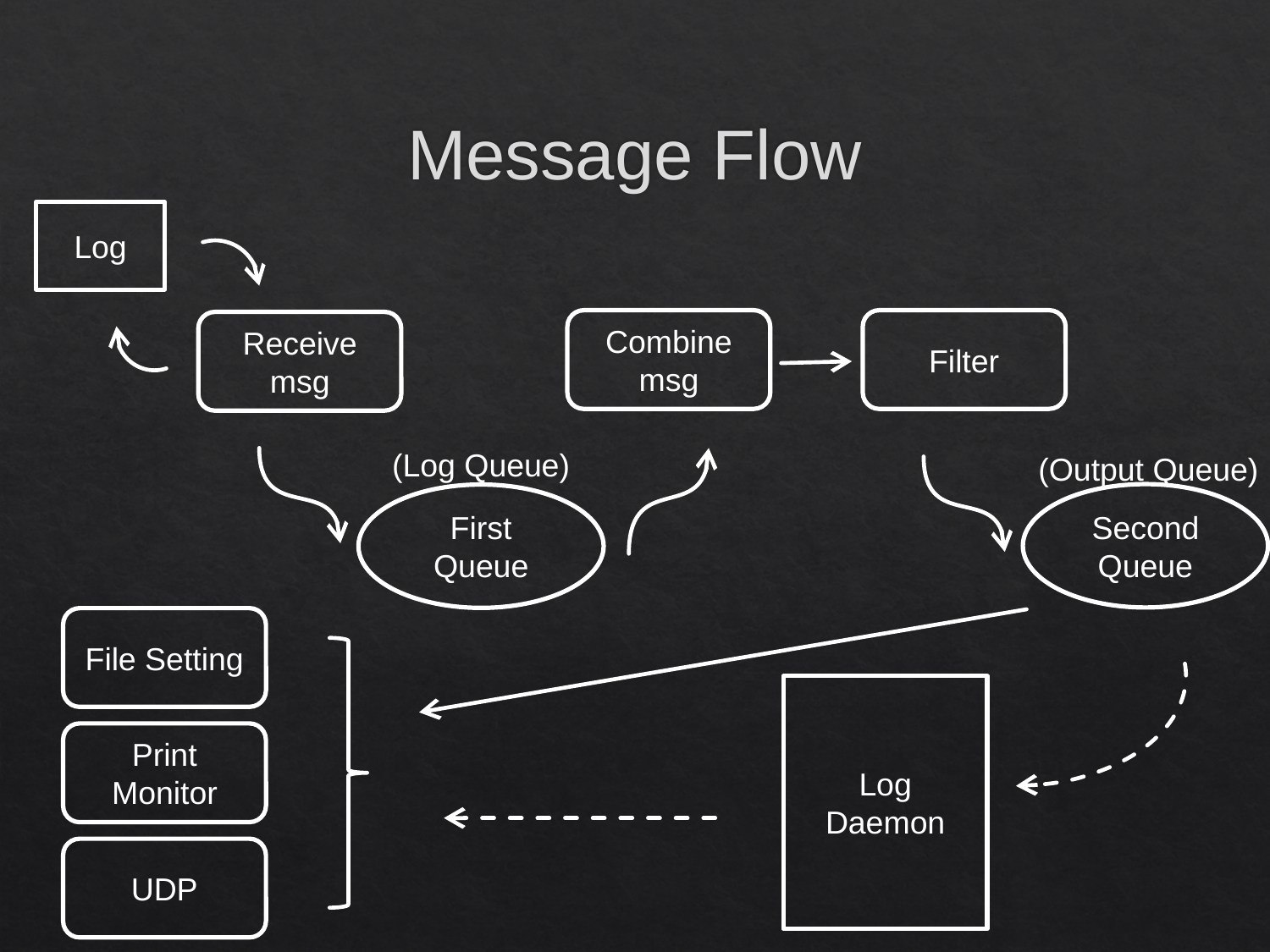

# Message Flow
Log

Combine msg
Filter
Receive msg
(Log Queue)
(Output Queue)
Second Queue
First Queue

File Setting

Print Monitor
UDP
Log Daemon